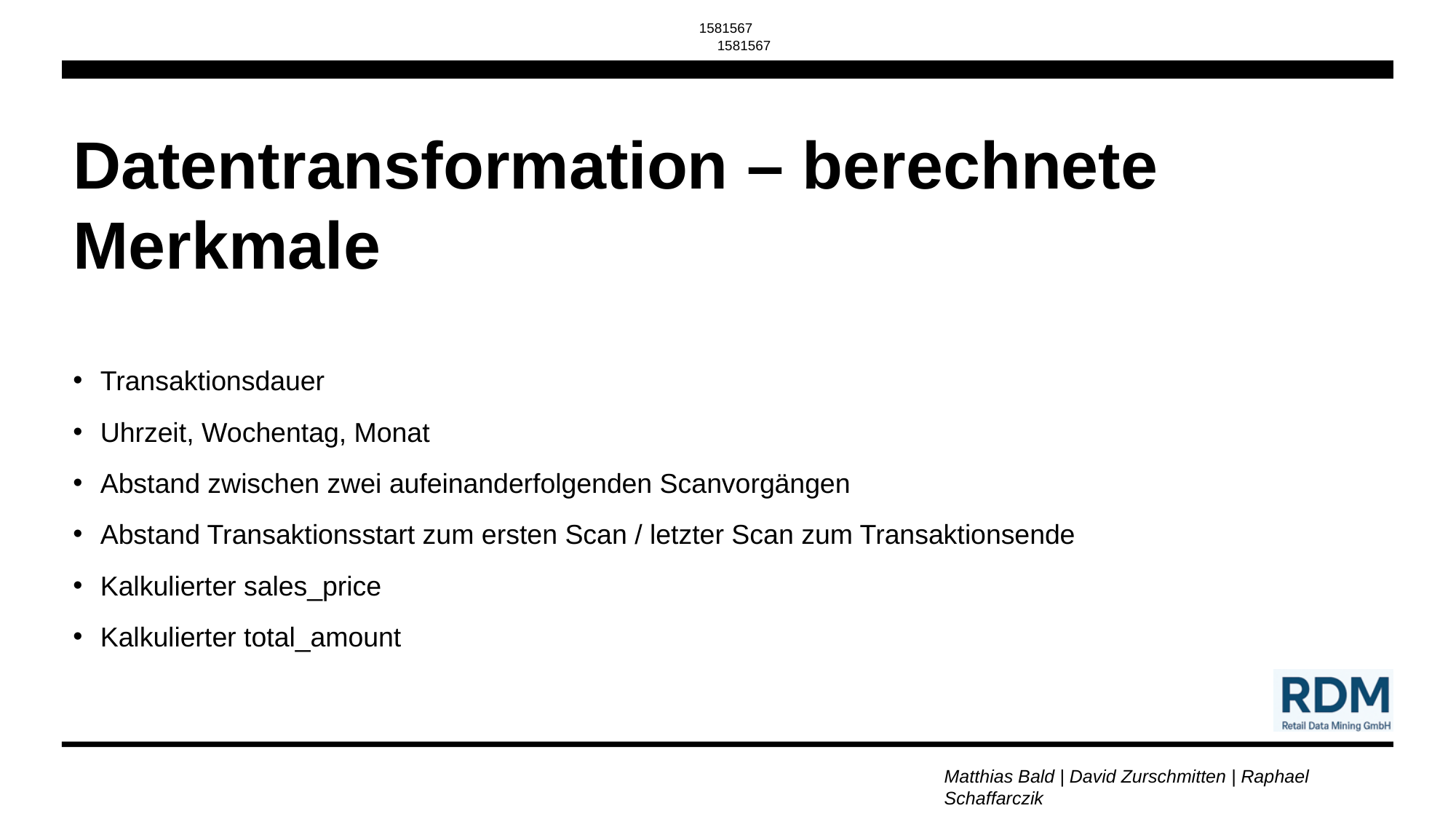

1581567
1581567
# Datentransformation – berechnete Merkmale

Transaktionsdauer
Uhrzeit, Wochentag, Monat
Abstand zwischen zwei aufeinanderfolgenden Scanvorgängen
Abstand Transaktionsstart zum ersten Scan / letzter Scan zum Transaktionsende
Kalkulierter sales_price
Kalkulierter total_amount